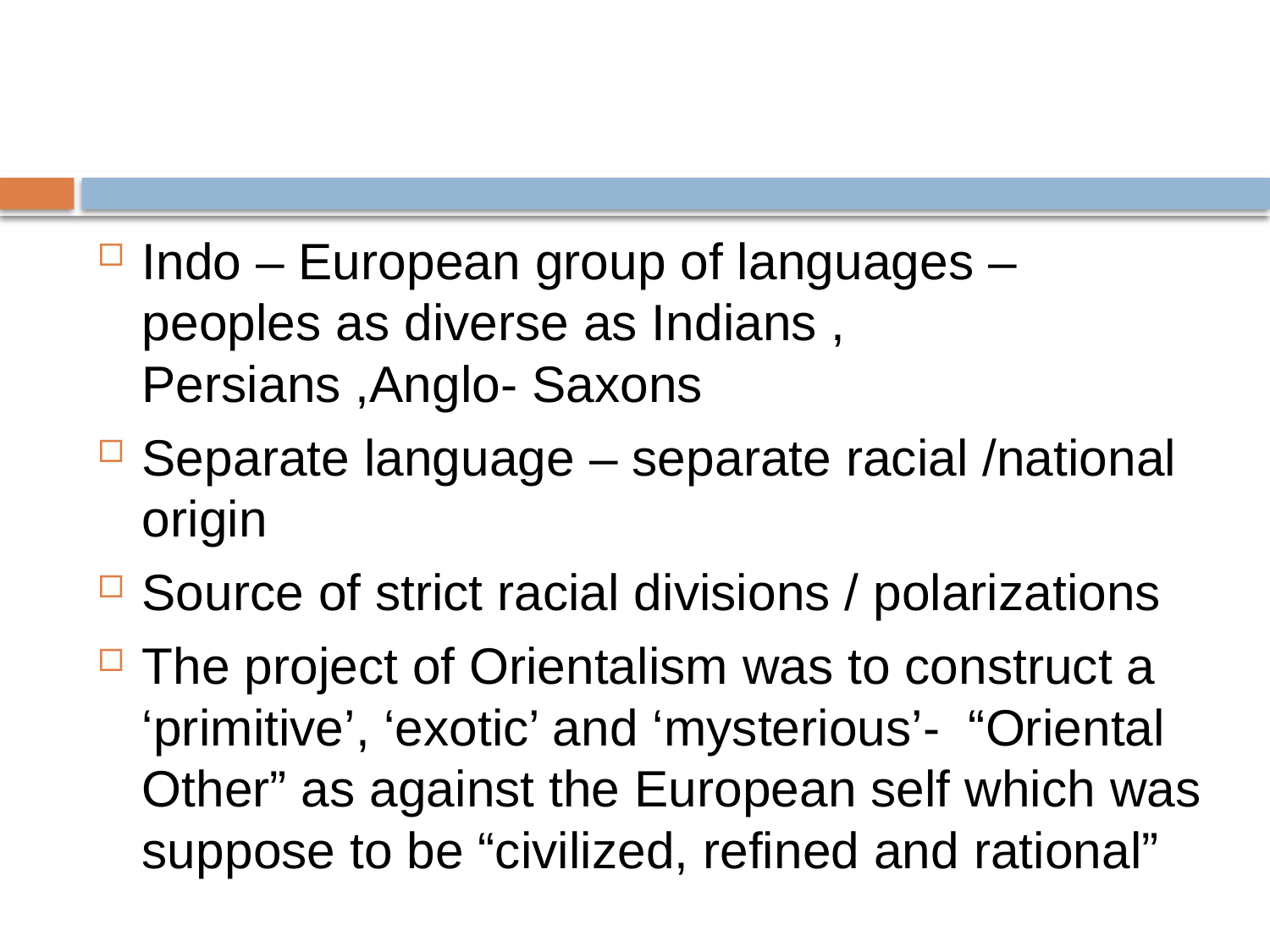

#
Indo – European group of languages – peoples as diverse as Indians , Persians ,Anglo- Saxons
Separate language – separate racial /national origin
Source of strict racial divisions / polarizations
The project of Orientalism was to construct a ‘primitive’, ‘exotic’ and ‘mysterious’-  “Oriental Other” as against the European self which was suppose to be “civilized, refined and rational”